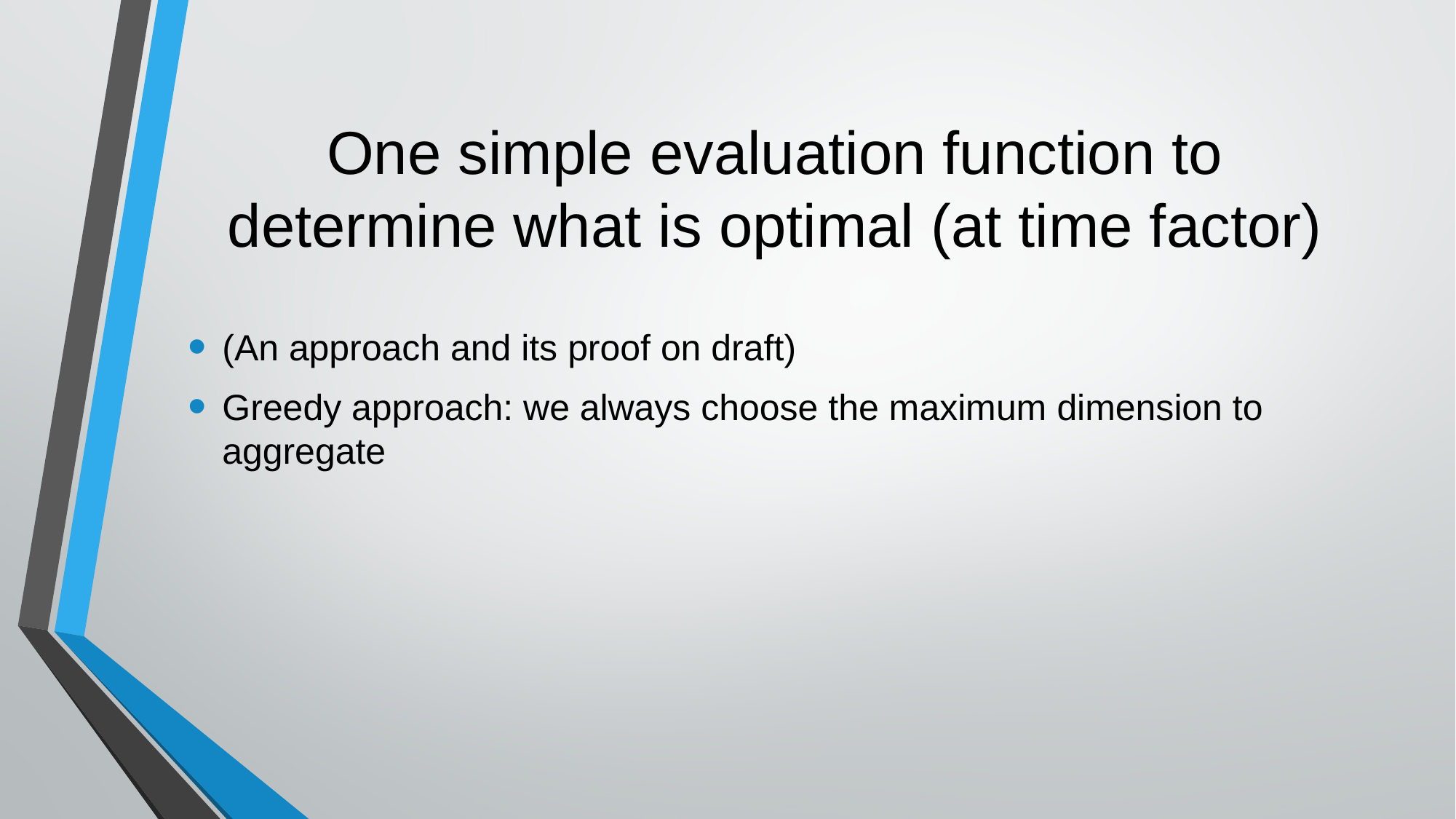

# One simple evaluation function to determine what is optimal (at time factor)
(An approach and its proof on draft)
Greedy approach: we always choose the maximum dimension to aggregate